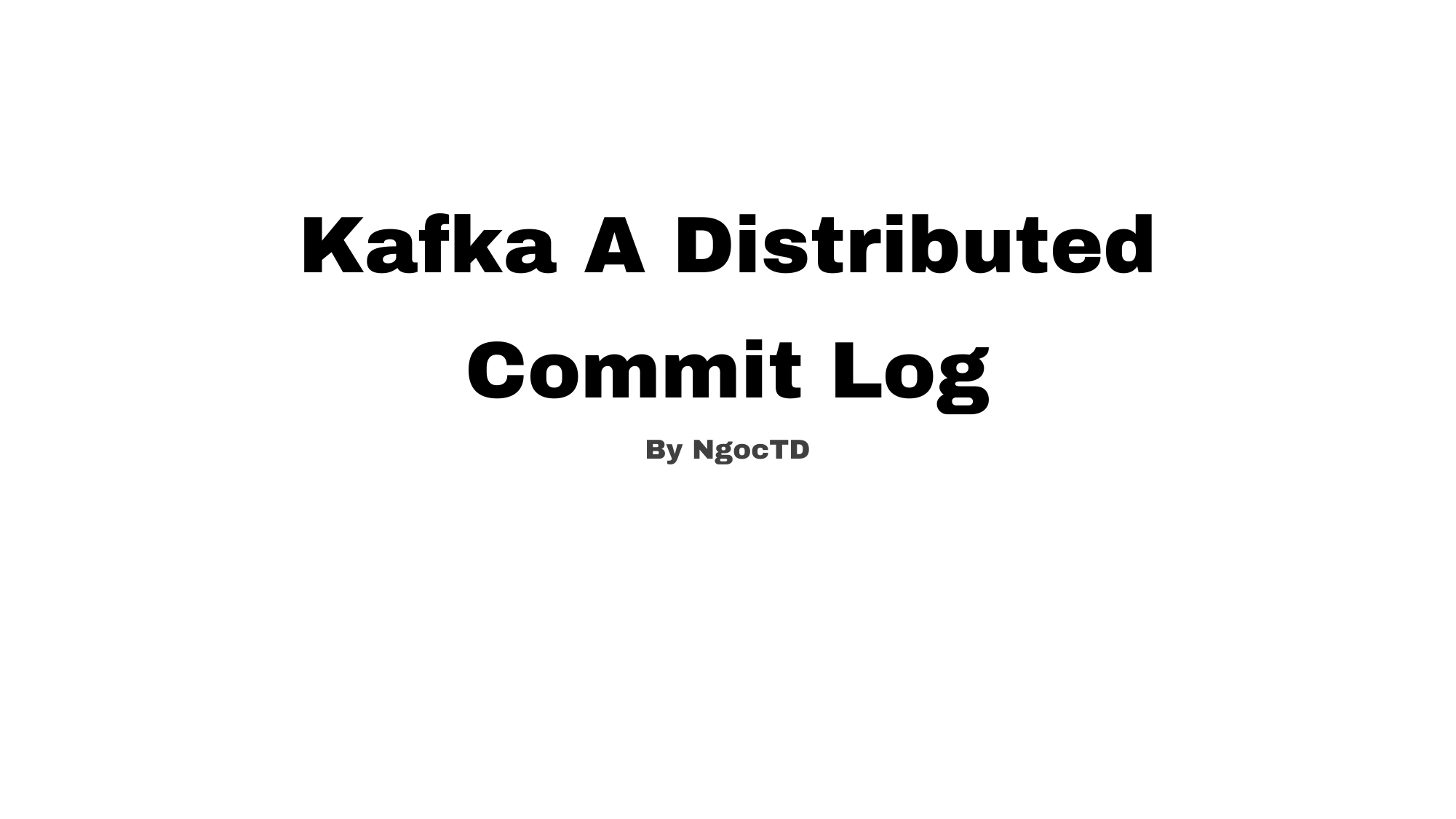

# Kafka A Distributed Commit Log
By NgocTD